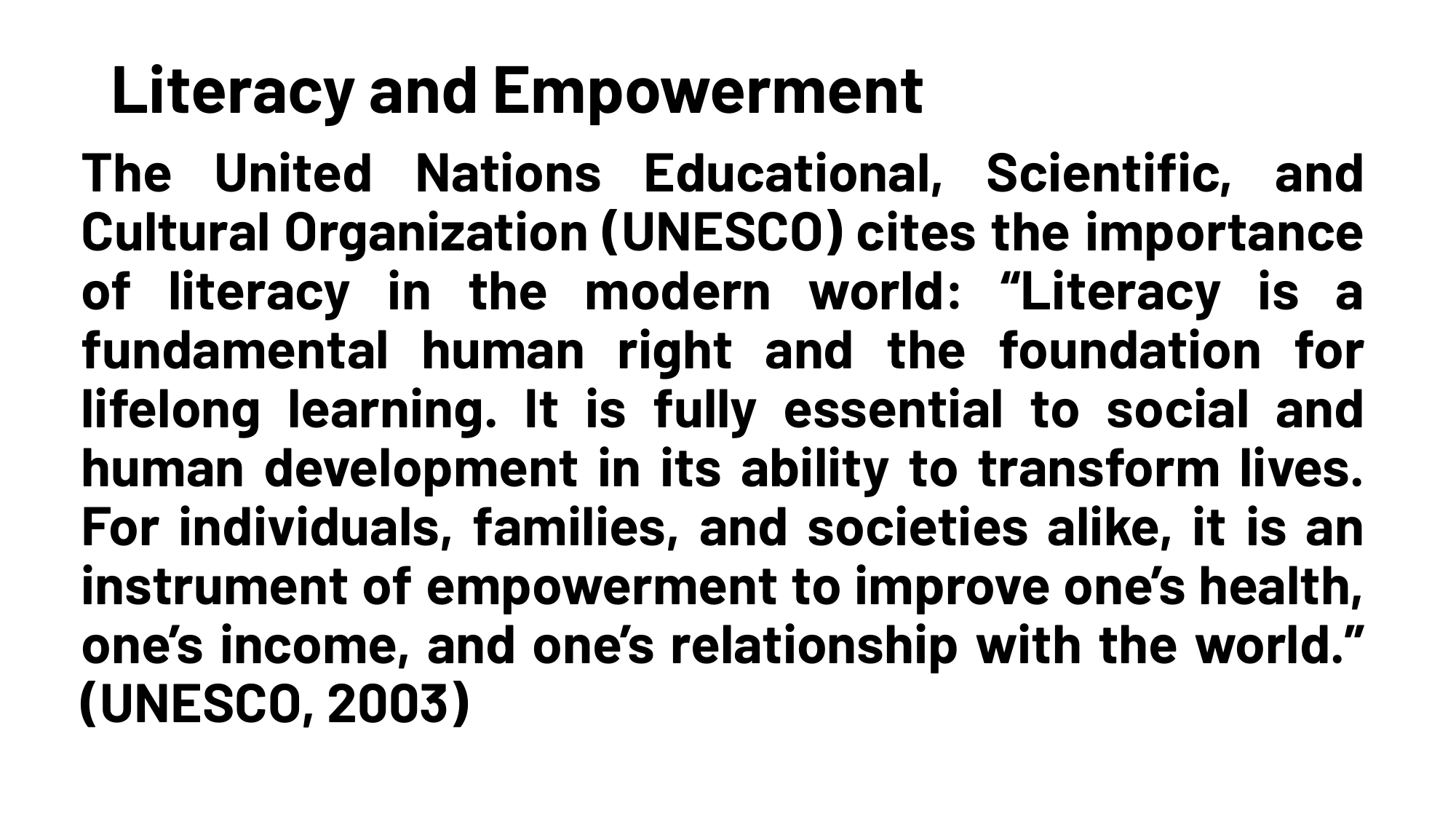

# Literacy and Empowerment
The United Nations Educational, Scientific, and Cultural Organization (UNESCO) cites the importance of literacy in the modern world: “Literacy is a fundamental human right and the foundation for lifelong learning. It is fully essential to social and human development in its ability to transform lives. For individuals, families, and societies alike, it is an instrument of empowerment to improve one’s health, one’s income, and one’s relationship with the world.” (UNESCO, 2003)